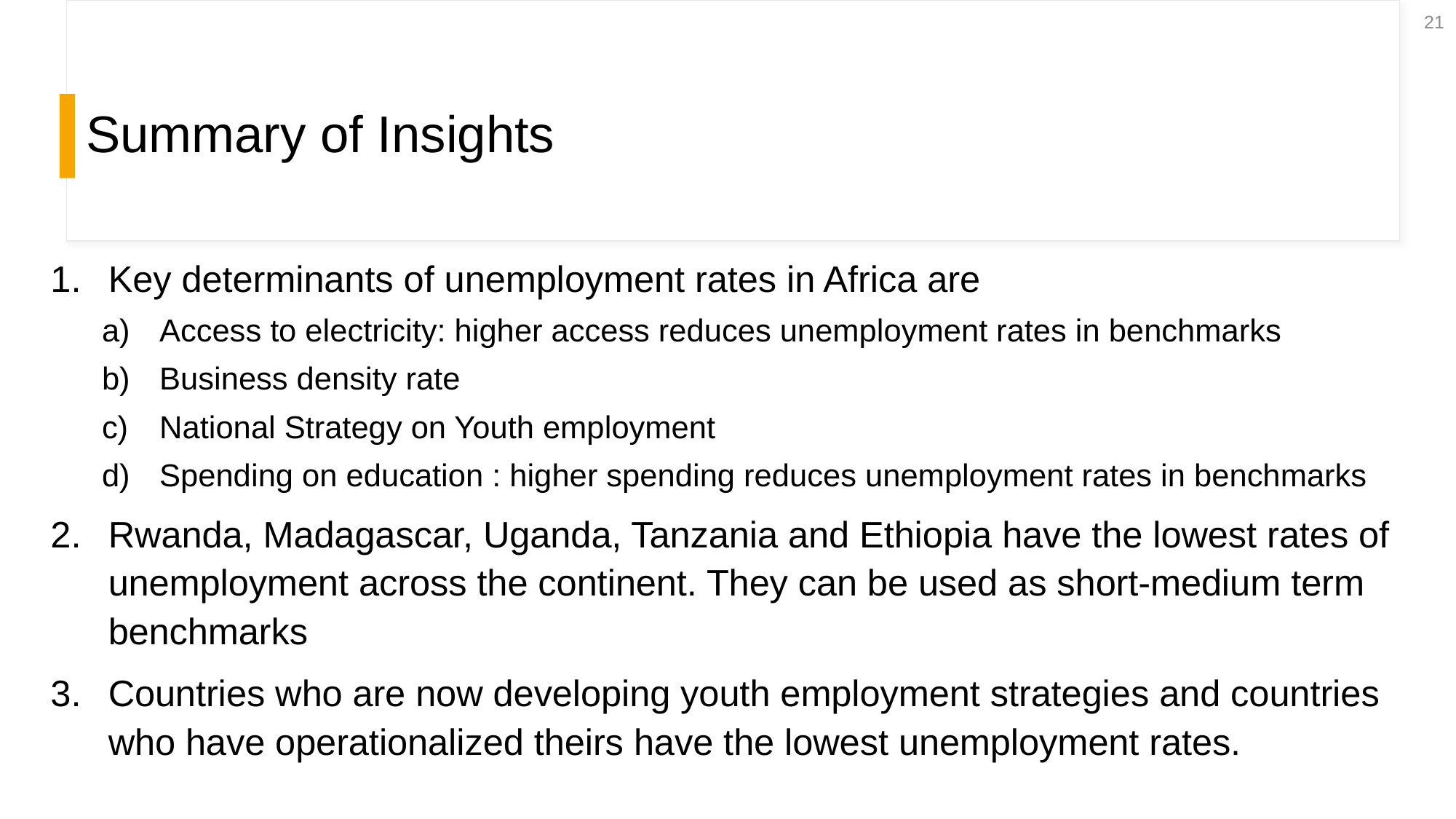

21
# Summary of Insights
Key determinants of unemployment rates in Africa are
Access to electricity: higher access reduces unemployment rates in benchmarks
Business density rate
National Strategy on Youth employment
Spending on education : higher spending reduces unemployment rates in benchmarks
Rwanda, Madagascar, Uganda, Tanzania and Ethiopia have the lowest rates of unemployment across the continent. They can be used as short-medium term benchmarks
Countries who are now developing youth employment strategies and countries who have operationalized theirs have the lowest unemployment rates.